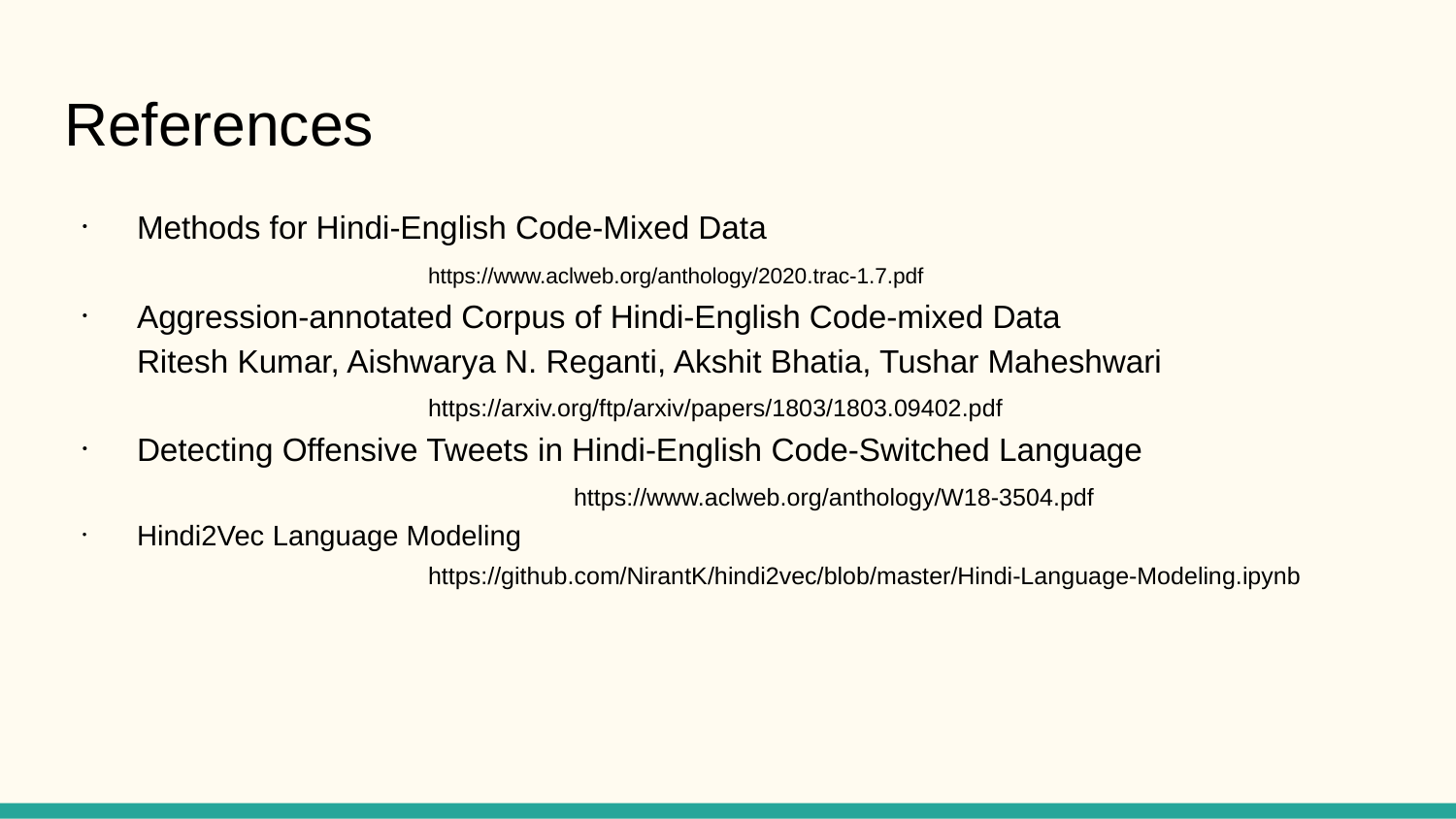

# References
Methods for Hindi-English Code-Mixed Data
		https://www.aclweb.org/anthology/2020.trac-1.7.pdf
Aggression-annotated Corpus of Hindi-English Code-mixed Data
Ritesh Kumar, Aishwarya N. Reganti, Akshit Bhatia, Tushar Maheshwari
 		https://arxiv.org/ftp/arxiv/papers/1803/1803.09402.pdf
Detecting Offensive Tweets in Hindi-English Code-Switched Language  				https://www.aclweb.org/anthology/W18-3504.pdf
Hindi2Vec Language Modeling
		https://github.com/NirantK/hindi2vec/blob/master/Hindi-Language-Modeling.ipynb